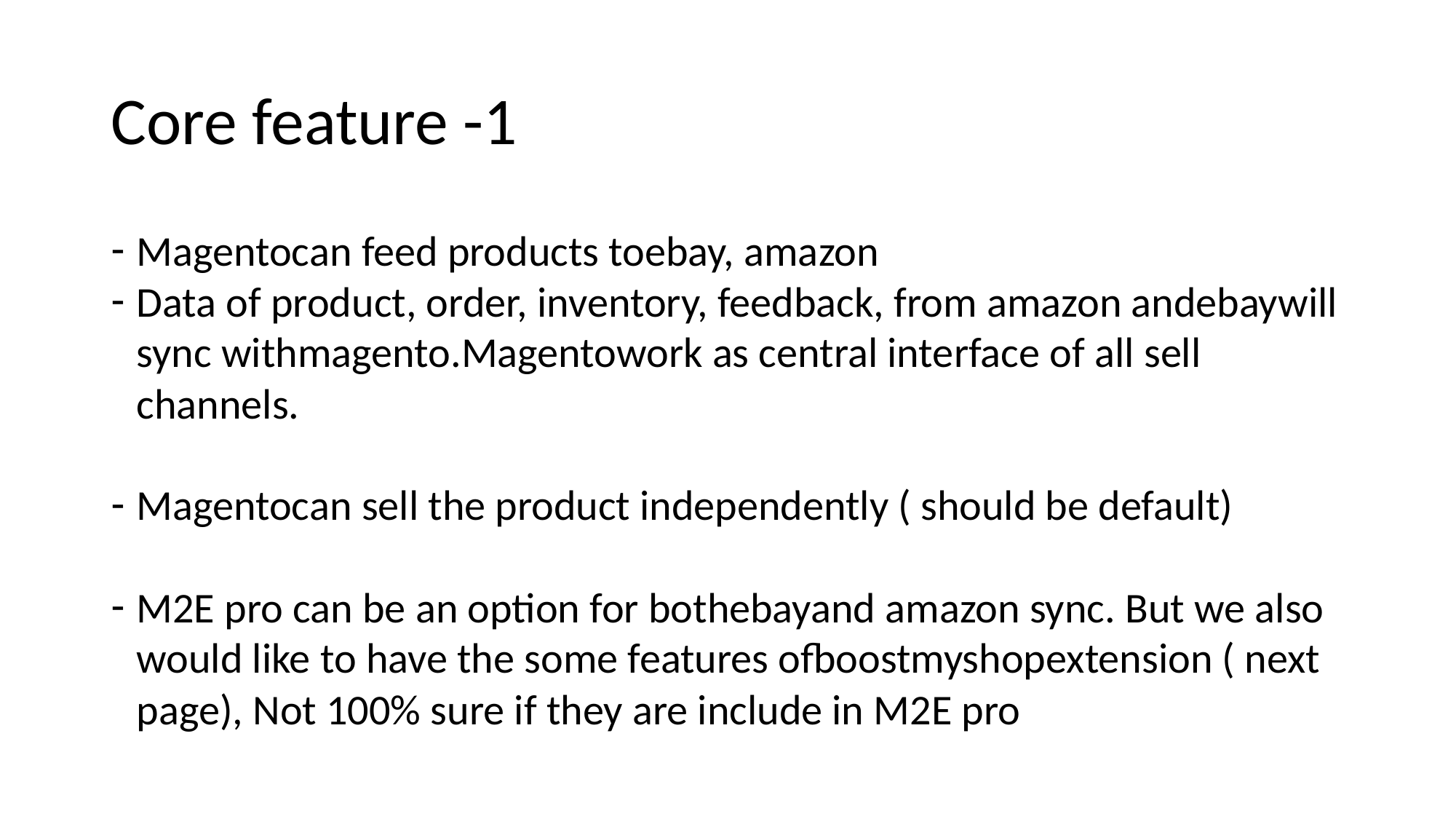

Core feature -1
Magentocan feed products toebay, amazon
Data of product, order, inventory, feedback, from amazon andebaywill sync withmagento.Magentowork as central interface of all sell channels.

Magentocan sell the product independently ( should be default)

M2E pro can be an option for bothebayand amazon sync. But we also would like to have the some features ofboostmyshopextension ( next page), Not 100% sure if they are include in M2E pro